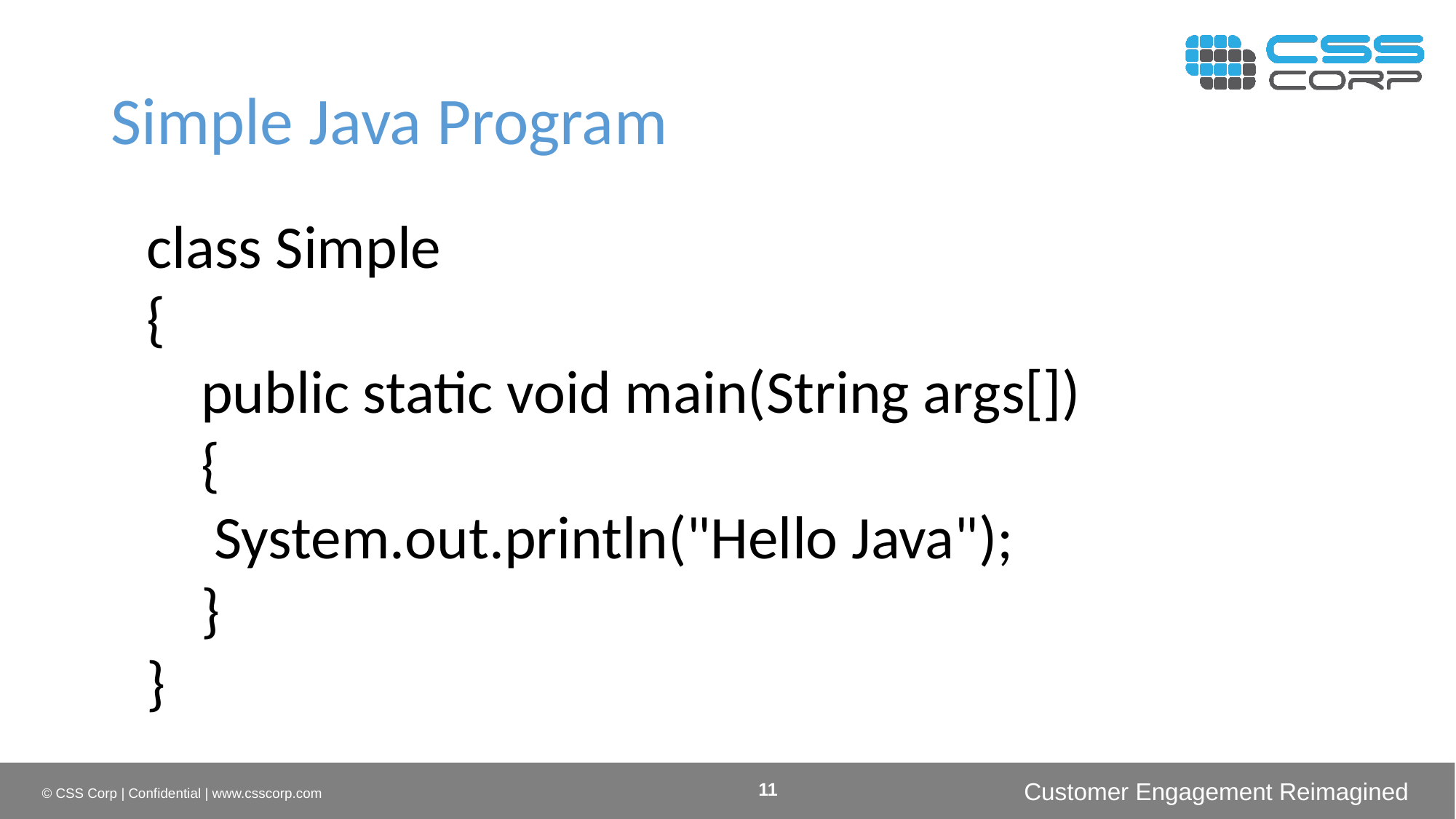

# Simple Java Program
class Simple
{
    public static void main(String args[])
    {
     System.out.println("Hello Java");
    }
}